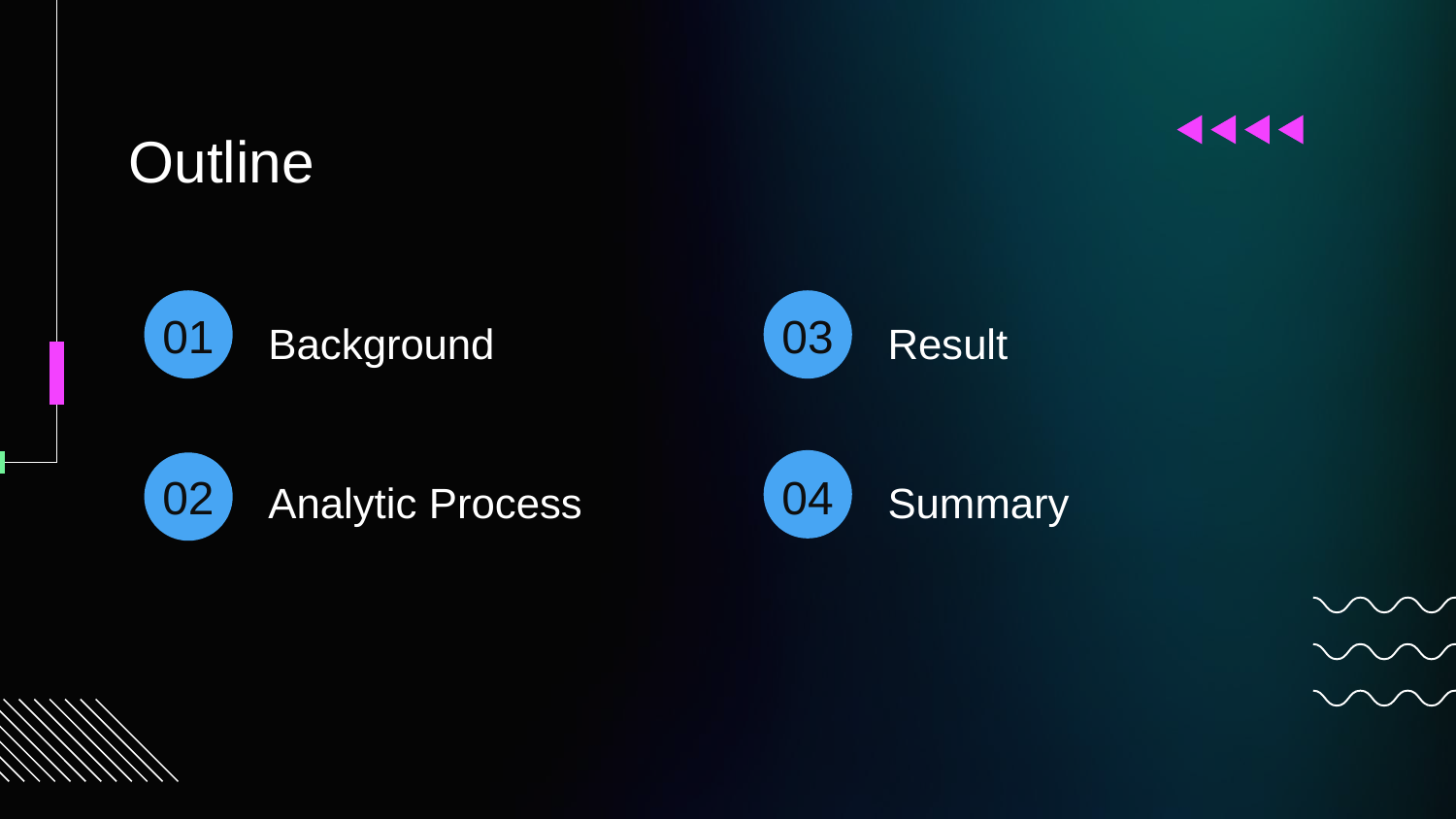

Outline
# 01
03

Background
Result
02
04

Analytic Process
Summary